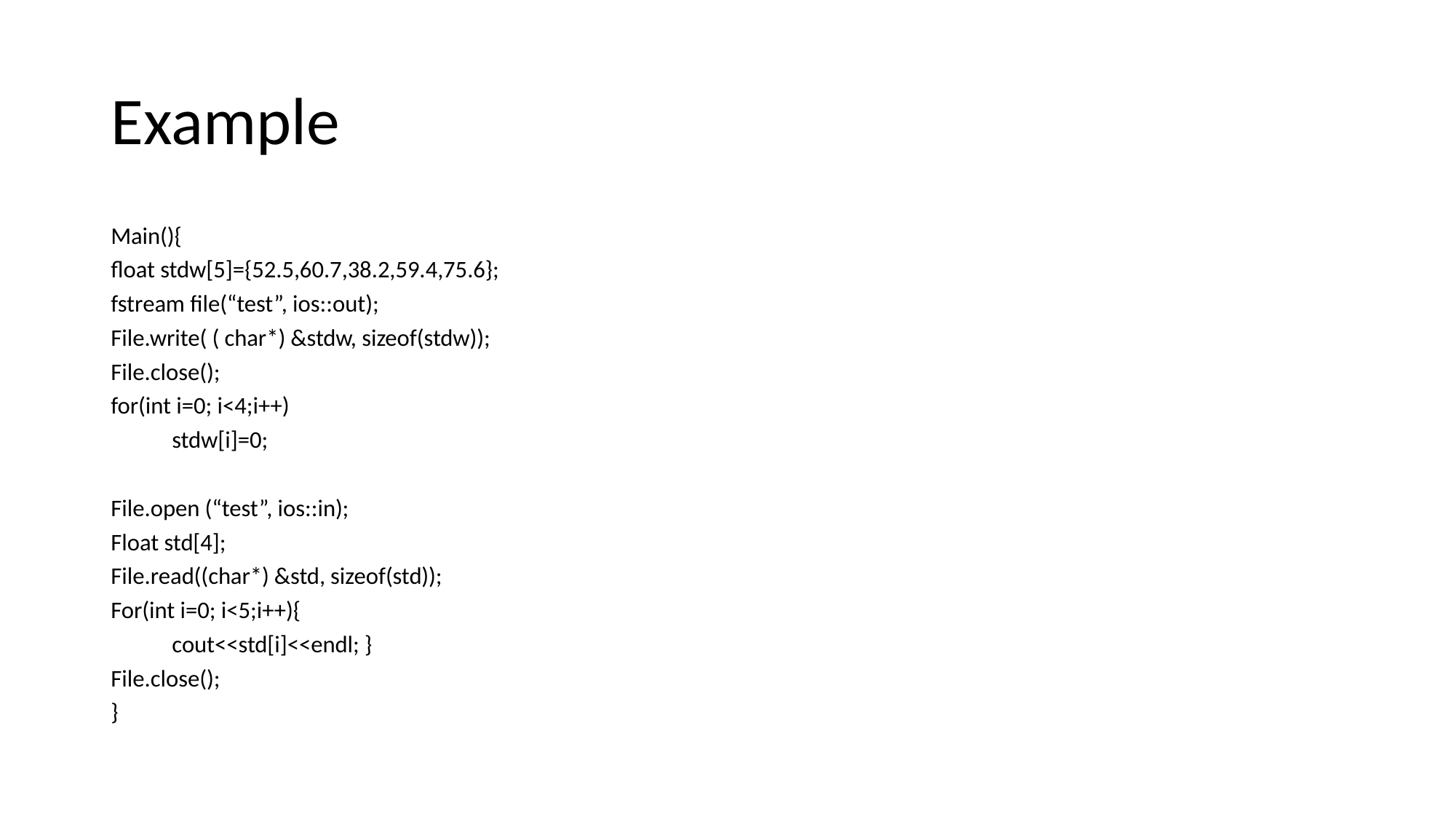

# Example
Main(){
float stdw[5]={52.5,60.7,38.2,59.4,75.6};
fstream file(“test”, ios::out);
File.write( ( char*) &stdw, sizeof(stdw));
File.close();
for(int i=0; i<4;i++)
	stdw[i]=0;

File.open (“test”, ios::in);
Float std[4];
File.read((char*) &std, sizeof(std));
For(int i=0; i<5;i++){
	cout<<std[i]<<endl; }
File.close();
}